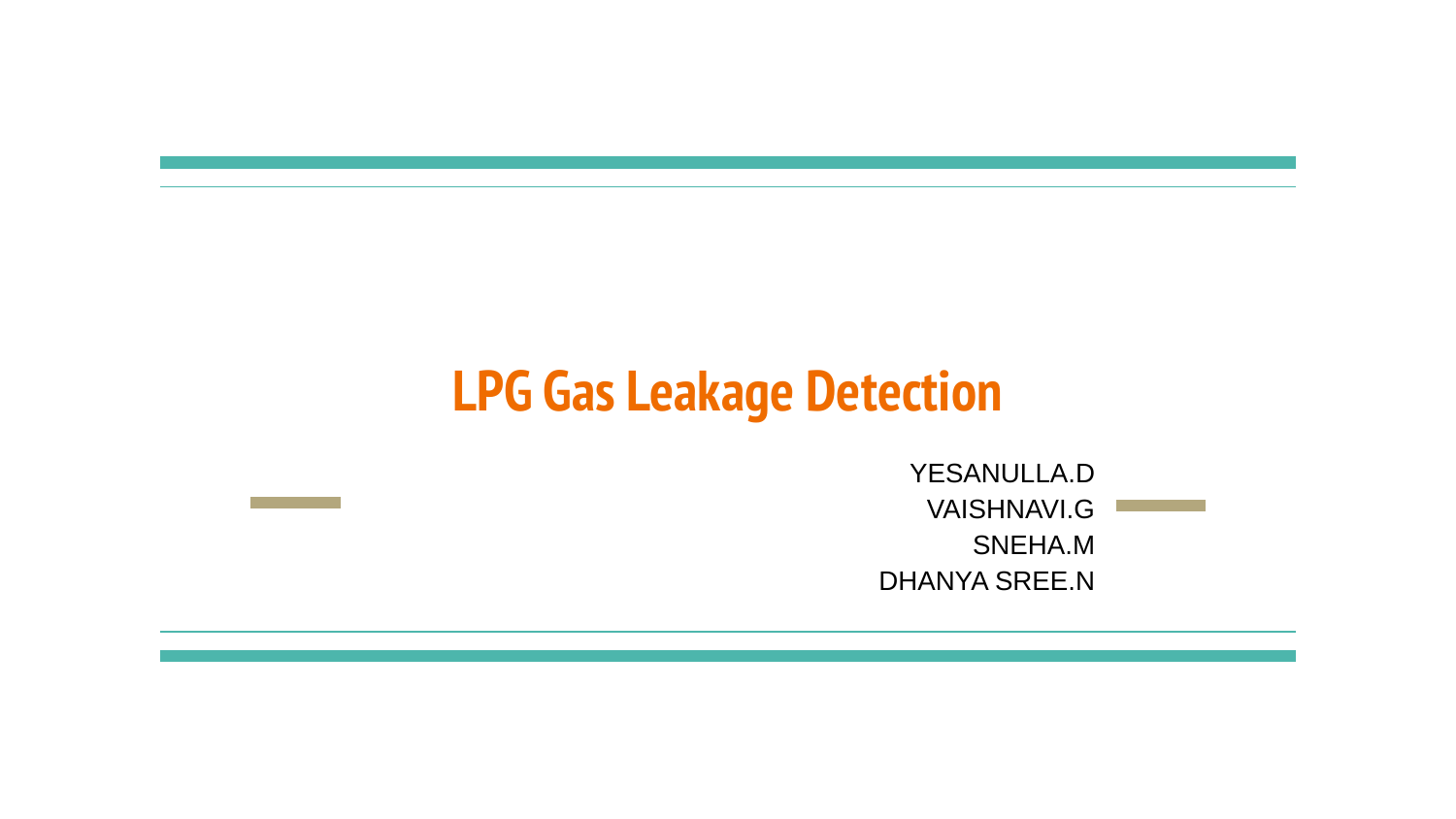

# LPG Gas Leakage Detection
YESANULLA.D

VAISHNAVI.G

SNEHA.M

DHANYA SREE.N